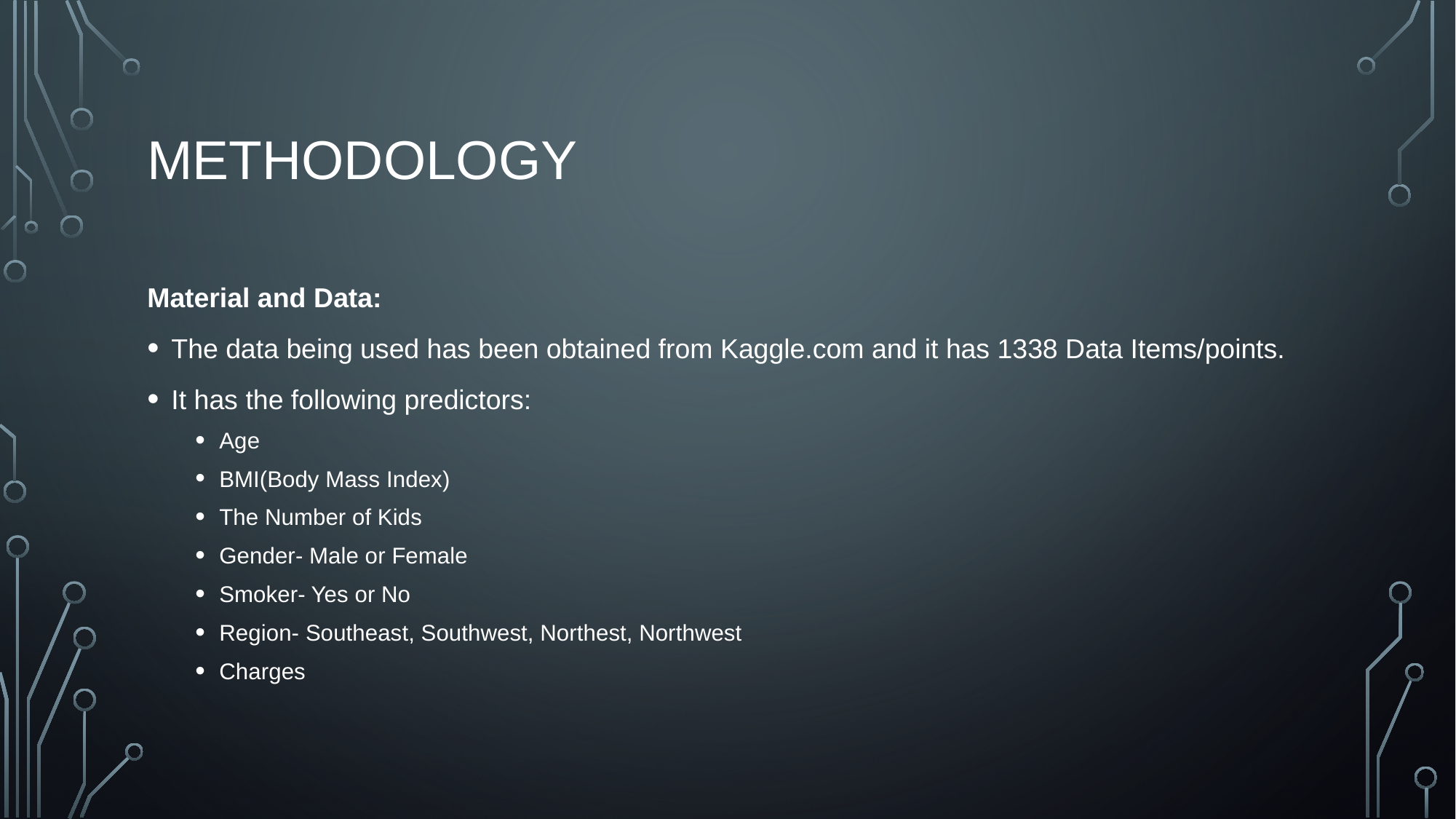

# Methodology
Material and Data:
The data being used has been obtained from Kaggle.com and it has 1338 Data Items/points.
It has the following predictors:
Age
BMI(Body Mass Index)
The Number of Kids
Gender- Male or Female
Smoker- Yes or No
Region- Southeast, Southwest, Northest, Northwest
Charges